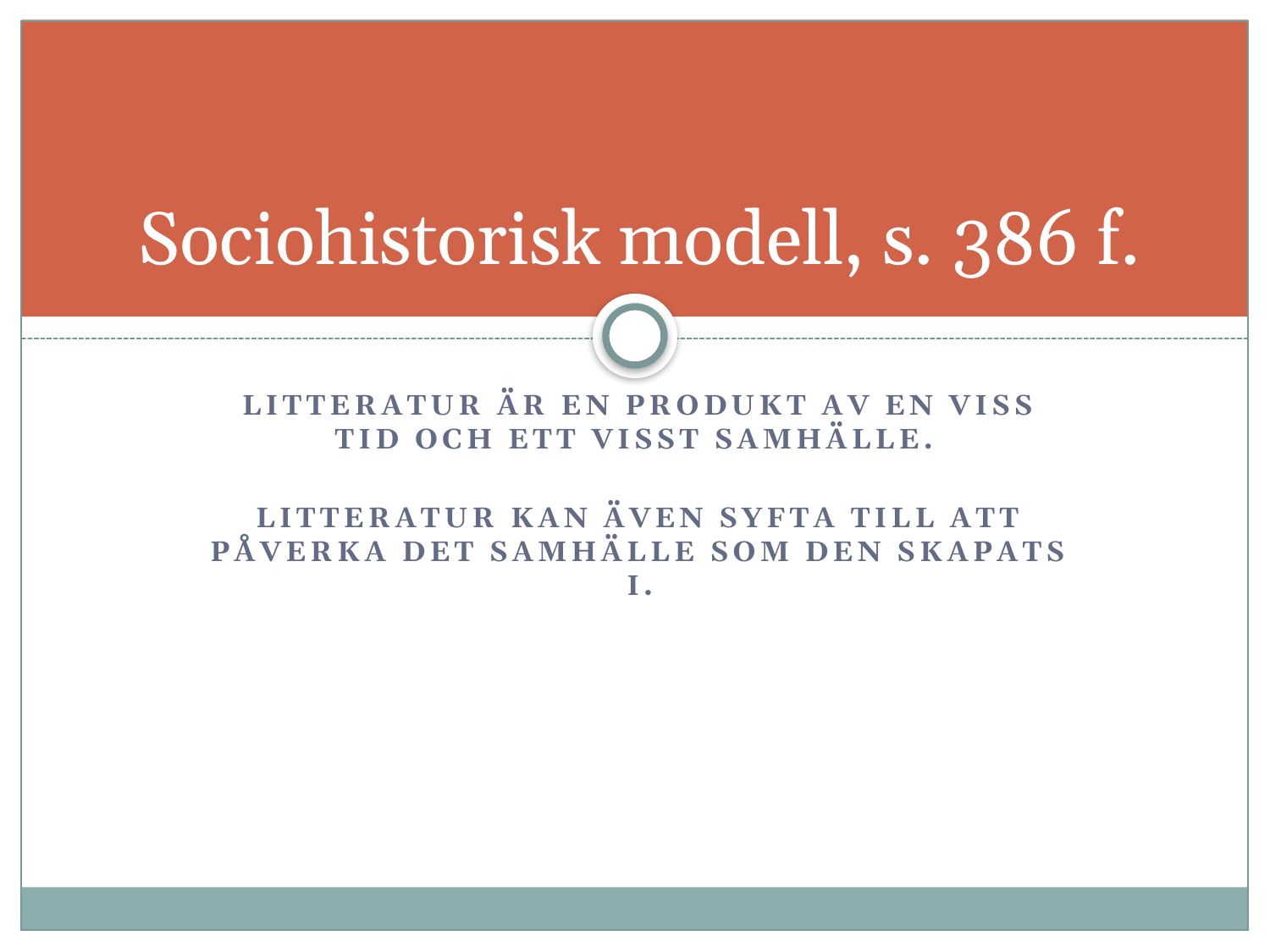

# Sociohistorisk modell, s. 386 f.
Litteratur är en produkt av en viss tid och ett visst samhälle.

Litteratur kan även syfta till att påverka det samhälle som den skapats i.